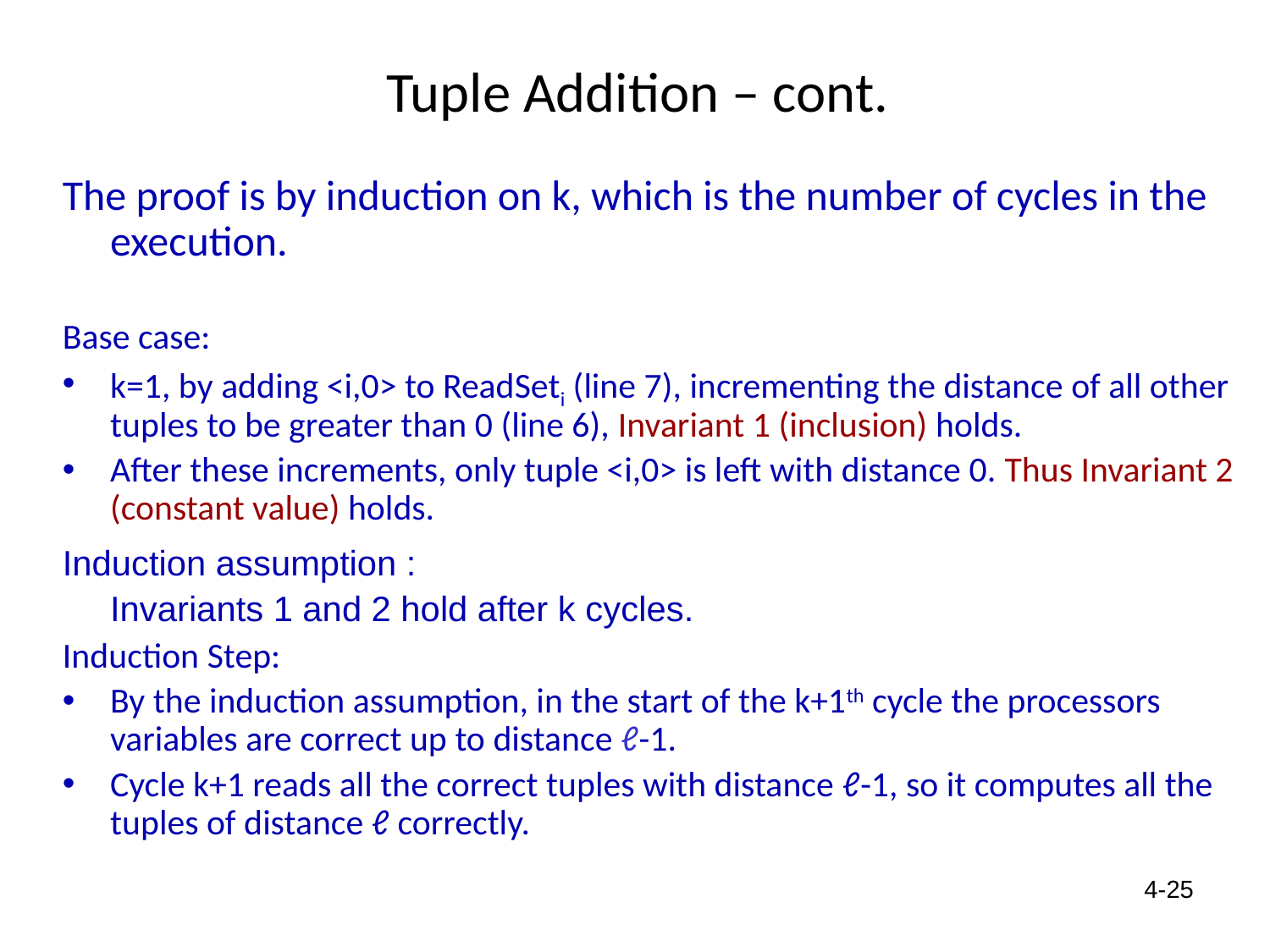

# Tuple Addition – cont.
The proof is by induction on k, which is the number of cycles in the execution.

Base case:
k=1, by adding <i,0> to ReadSeti (line 7), incrementing the distance of all other tuples to be greater than 0 (line 6), Invariant 1 (inclusion) holds.
After these increments, only tuple <i,0> is left with distance 0. Thus Invariant 2 (constant value) holds.
Induction assumption :
	Invariants 1 and 2 hold after k cycles.
Induction Step:
By the induction assumption, in the start of the k+1th cycle the processors variables are correct up to distance ℓ-1.
Cycle k+1 reads all the correct tuples with distance ℓ-1, so it computes all the tuples of distance ℓ correctly.
4-25